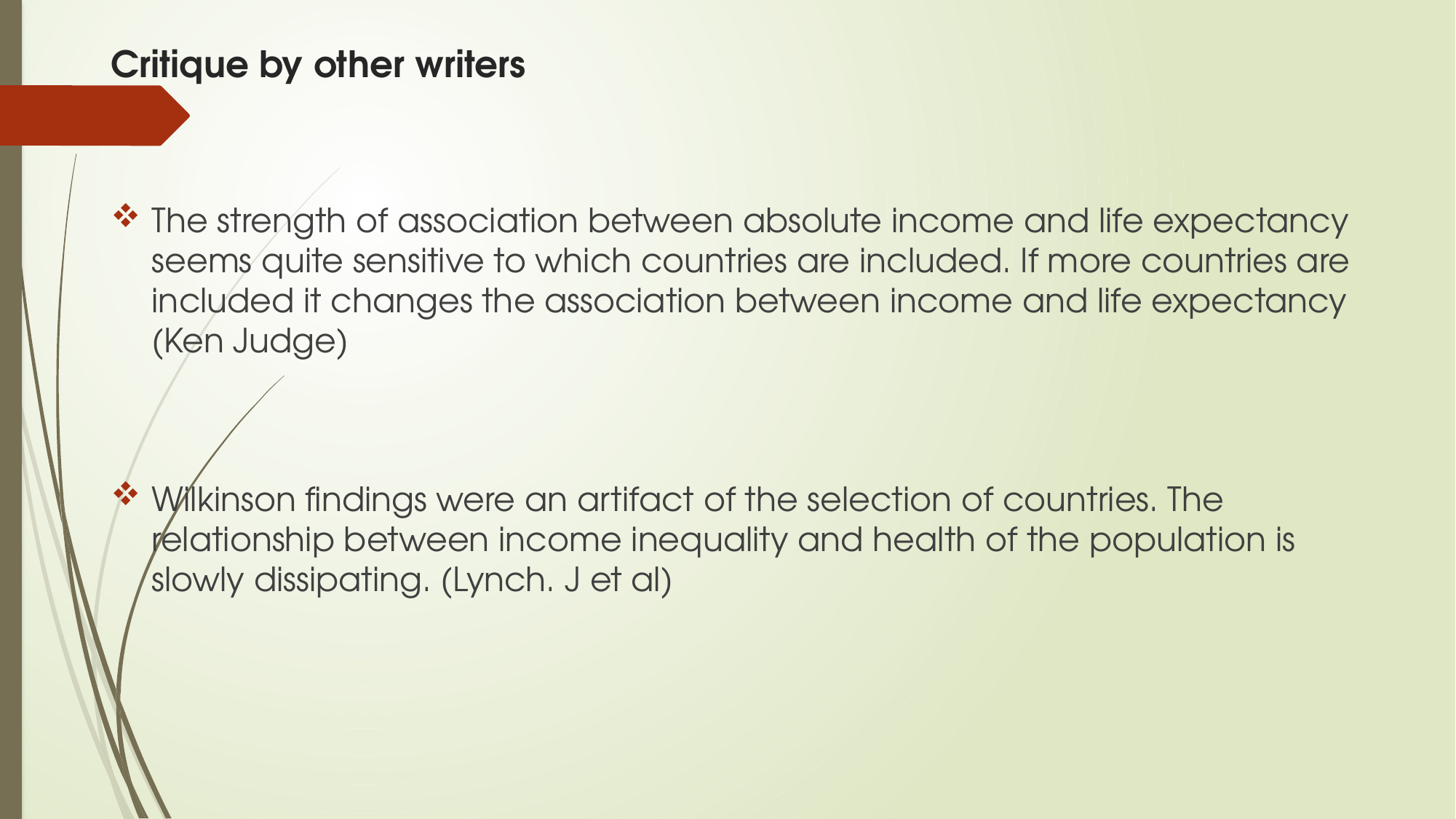

# Critique by other writers
The strength of association between absolute income and life expectancy seems quite sensitive to which countries are included. If more countries are included it changes the association between income and life expectancy (Ken Judge)

Wilkinson findings were an artifact of the selection of countries. The relationship between income inequality and health of the population is slowly dissipating. (Lynch. J et al)